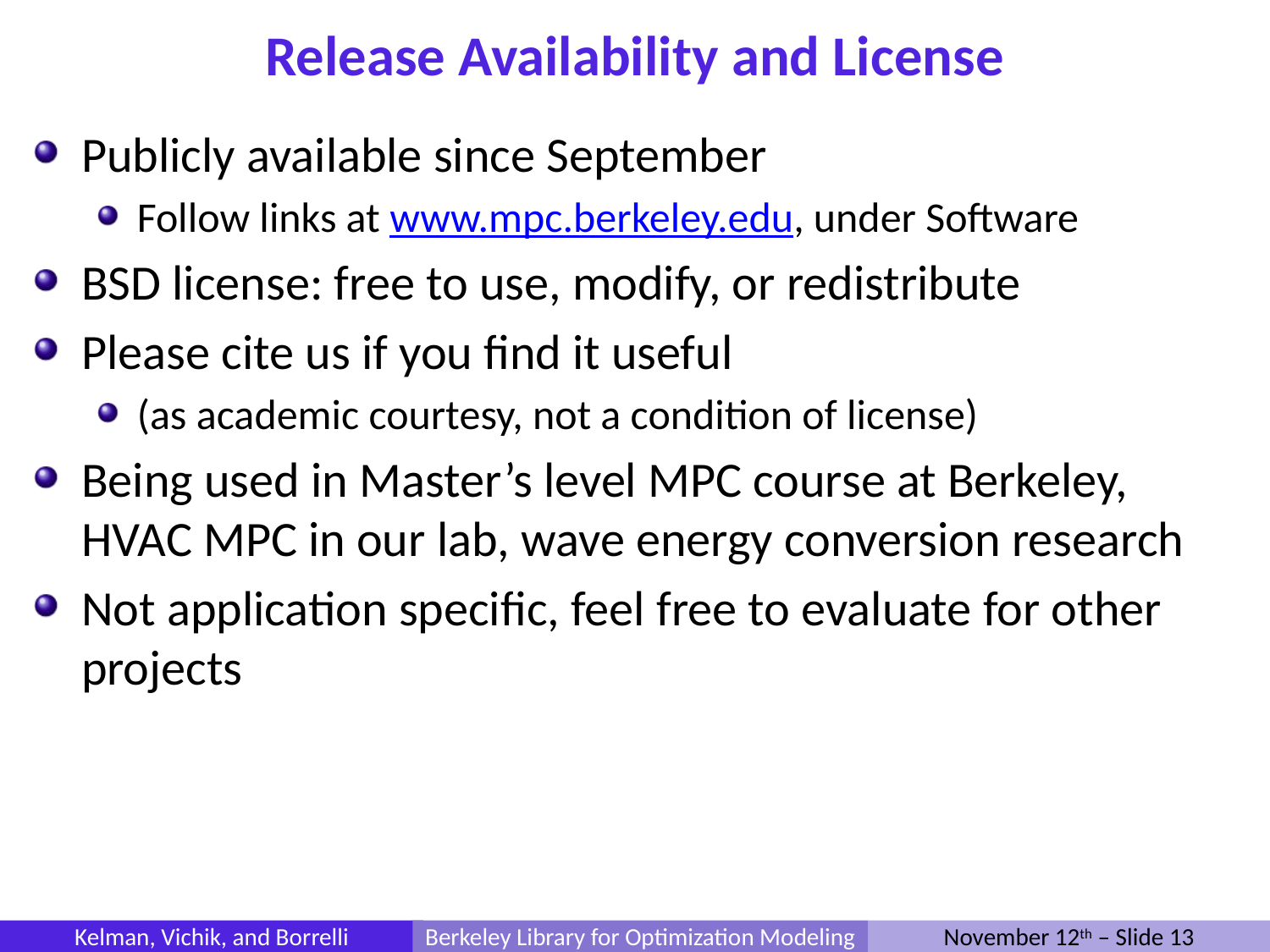

# Release Availability and License
Publicly available since September
Follow links at www.mpc.berkeley.edu, under Software
BSD license: free to use, modify, or redistribute
Please cite us if you find it useful
(as academic courtesy, not a condition of license)
Being used in Master’s level MPC course at Berkeley, HVAC MPC in our lab, wave energy conversion research
Not application specific, feel free to evaluate for other projects